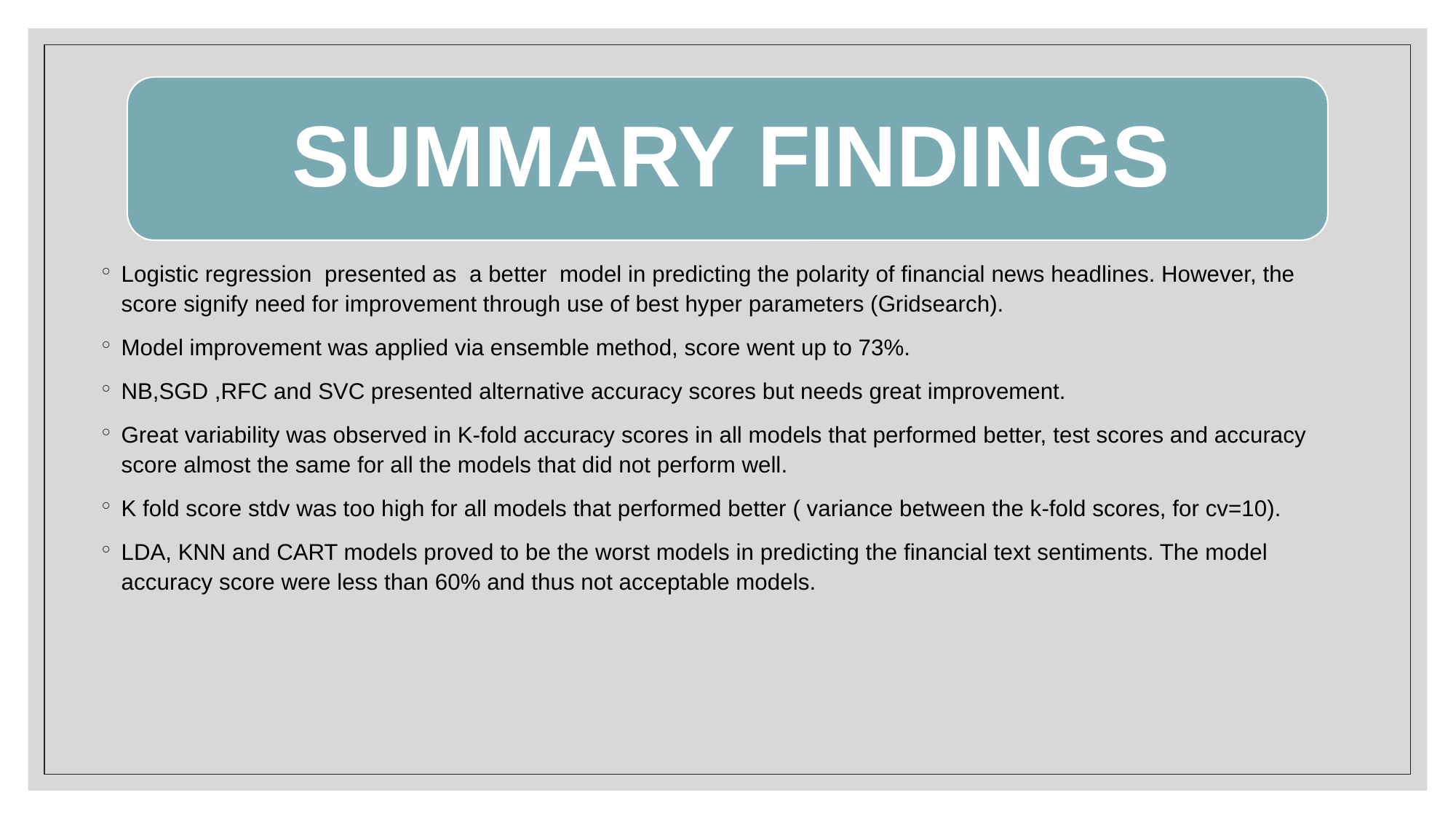

SUMMARY FINDINGS
Logistic regression  presented as  a better  model in predicting the polarity of financial news headlines. However, the score signify need for improvement through use of best hyper parameters (Gridsearch).
Model improvement was applied via ensemble method, score went up to 73%.
NB,SGD ,RFC and SVC presented alternative accuracy scores but needs great improvement.
Great variability was observed in K-fold accuracy scores in all models that performed better, test scores and accuracy score almost the same for all the models that did not perform well.
K fold score stdv was too high for all models that performed better ( variance between the k-fold scores, for cv=10).
LDA, KNN and CART models proved to be the worst models in predicting the financial text sentiments. The model accuracy score were less than 60% and thus not acceptable models.